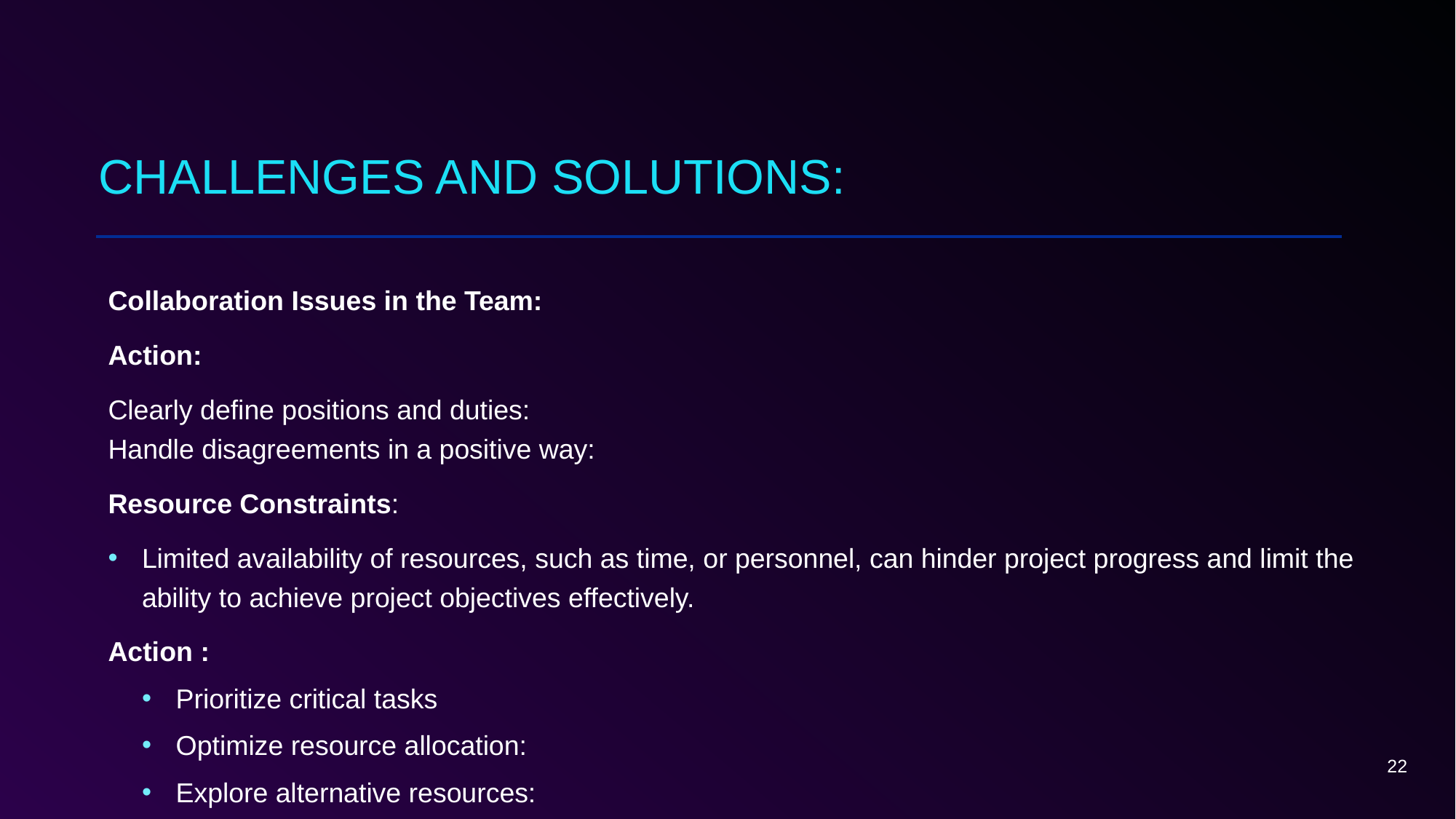

# Challenges and Solutions:
Collaboration Issues in the Team:
Action:
Clearly define positions and duties:
Handle disagreements in a positive way:
Resource Constraints:
Limited availability of resources, such as time, or personnel, can hinder project progress and limit the ability to achieve project objectives effectively.
Action :
Prioritize critical tasks
Optimize resource allocation:
Explore alternative resources:
22